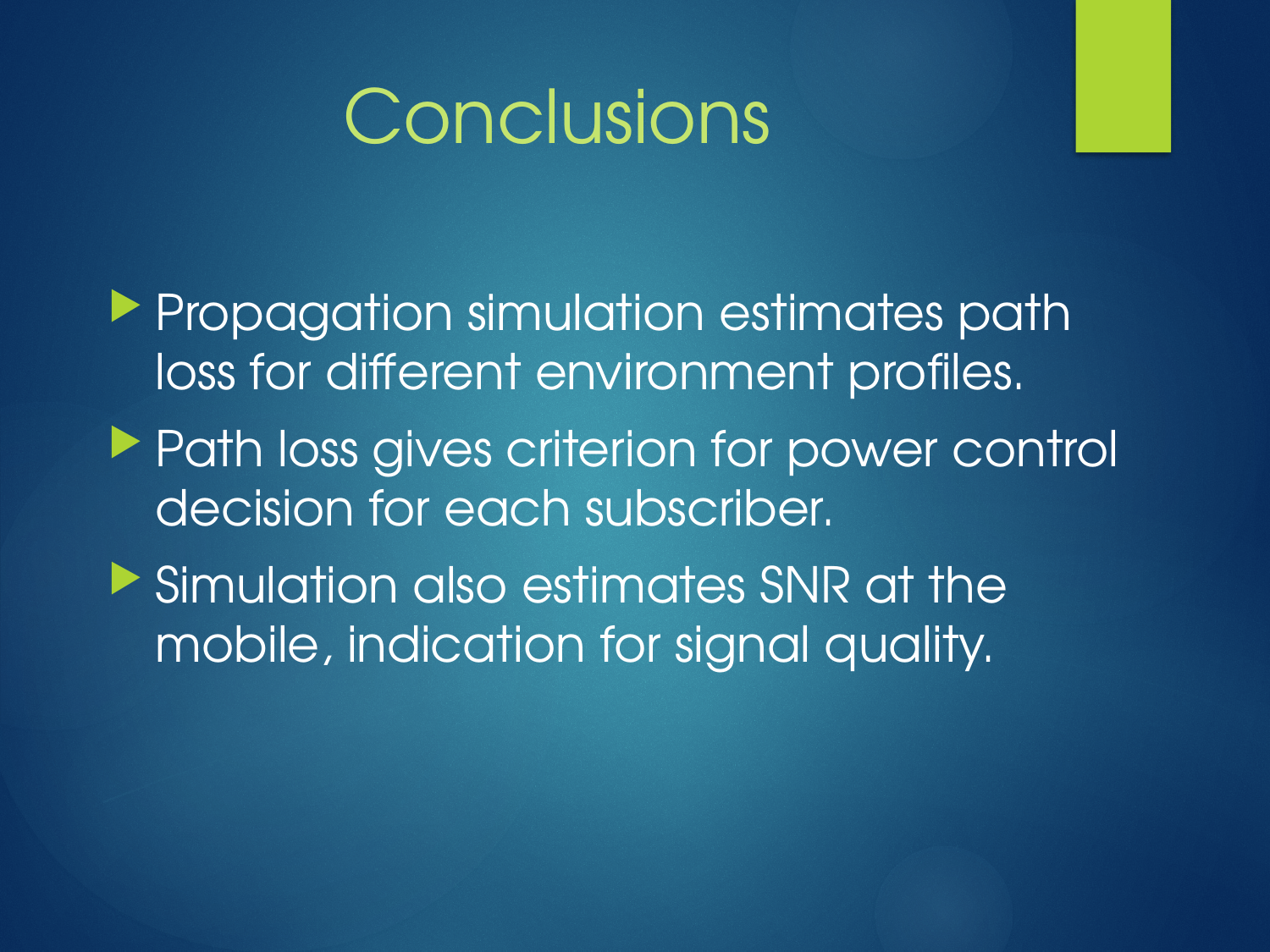

# Conclusions
Propagation simulation estimates path loss for different environment profiles.
Path loss gives criterion for power control decision for each subscriber.
Simulation also estimates SNR at the mobile, indication for signal quality.